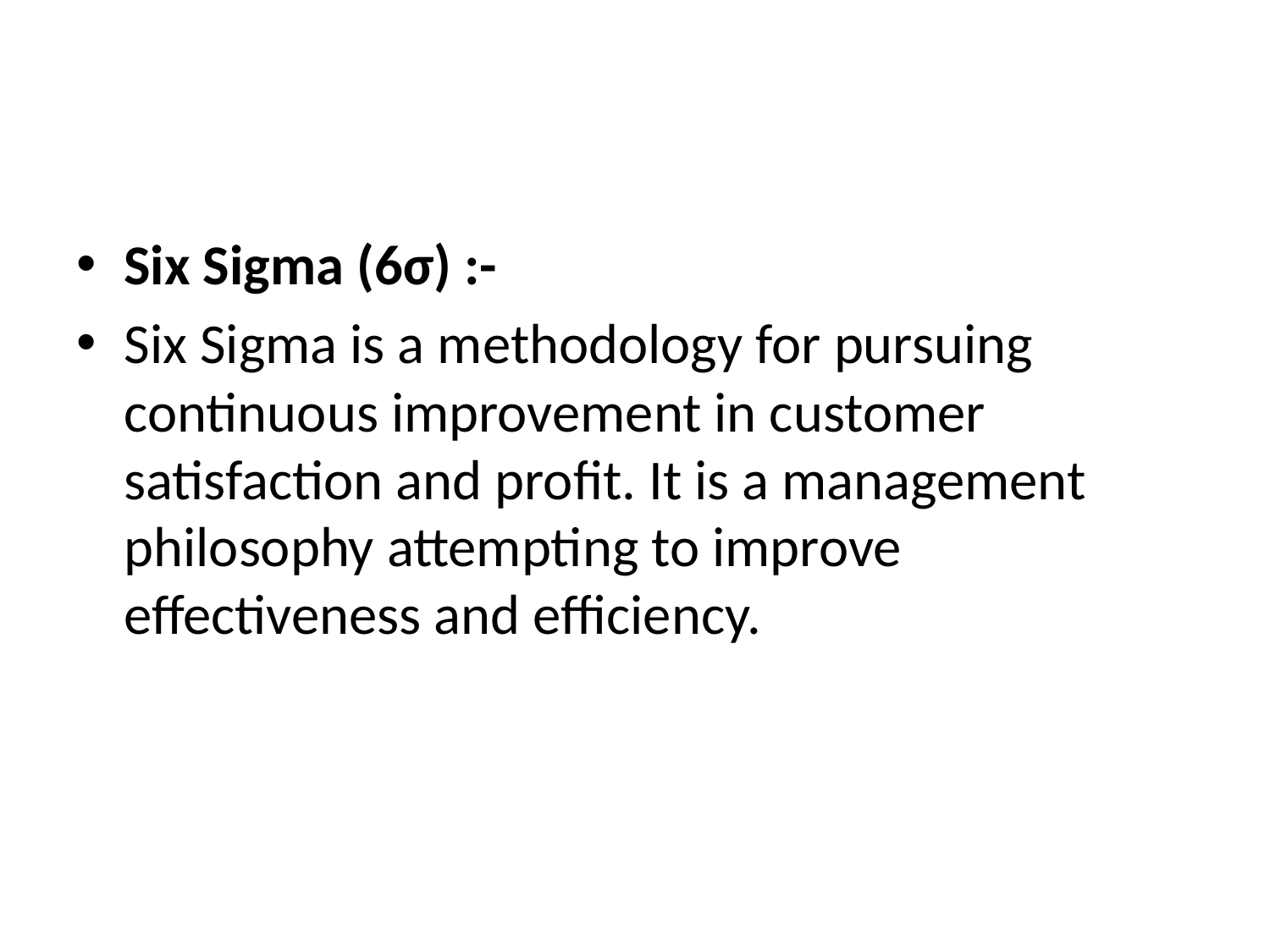

#
Six Sigma (6σ) :-
Six Sigma is a methodology for pursuing continuous improvement in customer satisfaction and profit. It is a management philosophy attempting to improve effectiveness and efficiency.